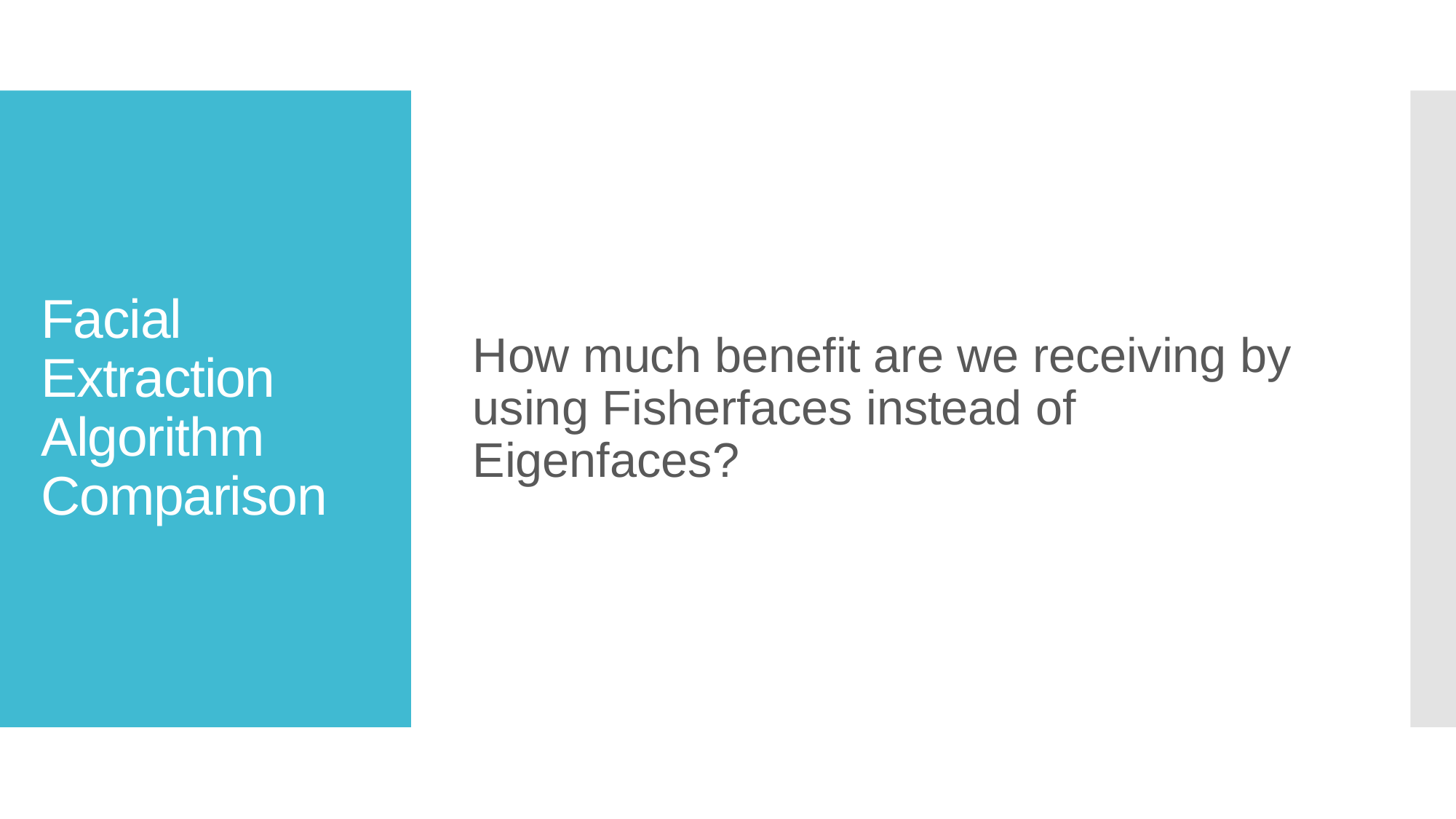

How much benefit are we receiving by using Fisherfaces instead of Eigenfaces?
# Facial Extraction Algorithm Comparison